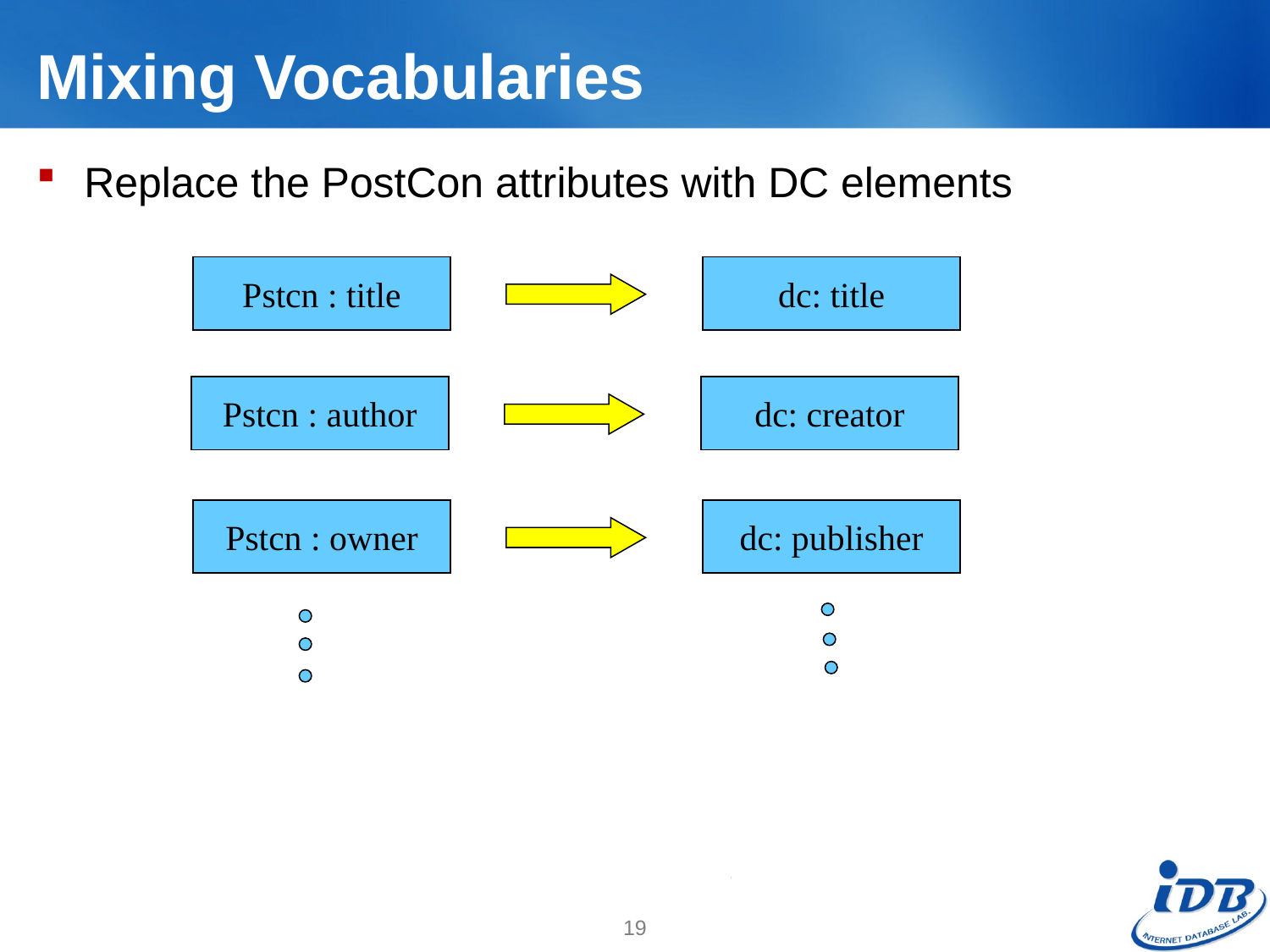

# Mixing Vocabularies
Replace the PostCon attributes with DC elements
Pstcn : title
dc: title

Pstcn : author
dc: creator

Pstcn : owner
dc: publisher

19